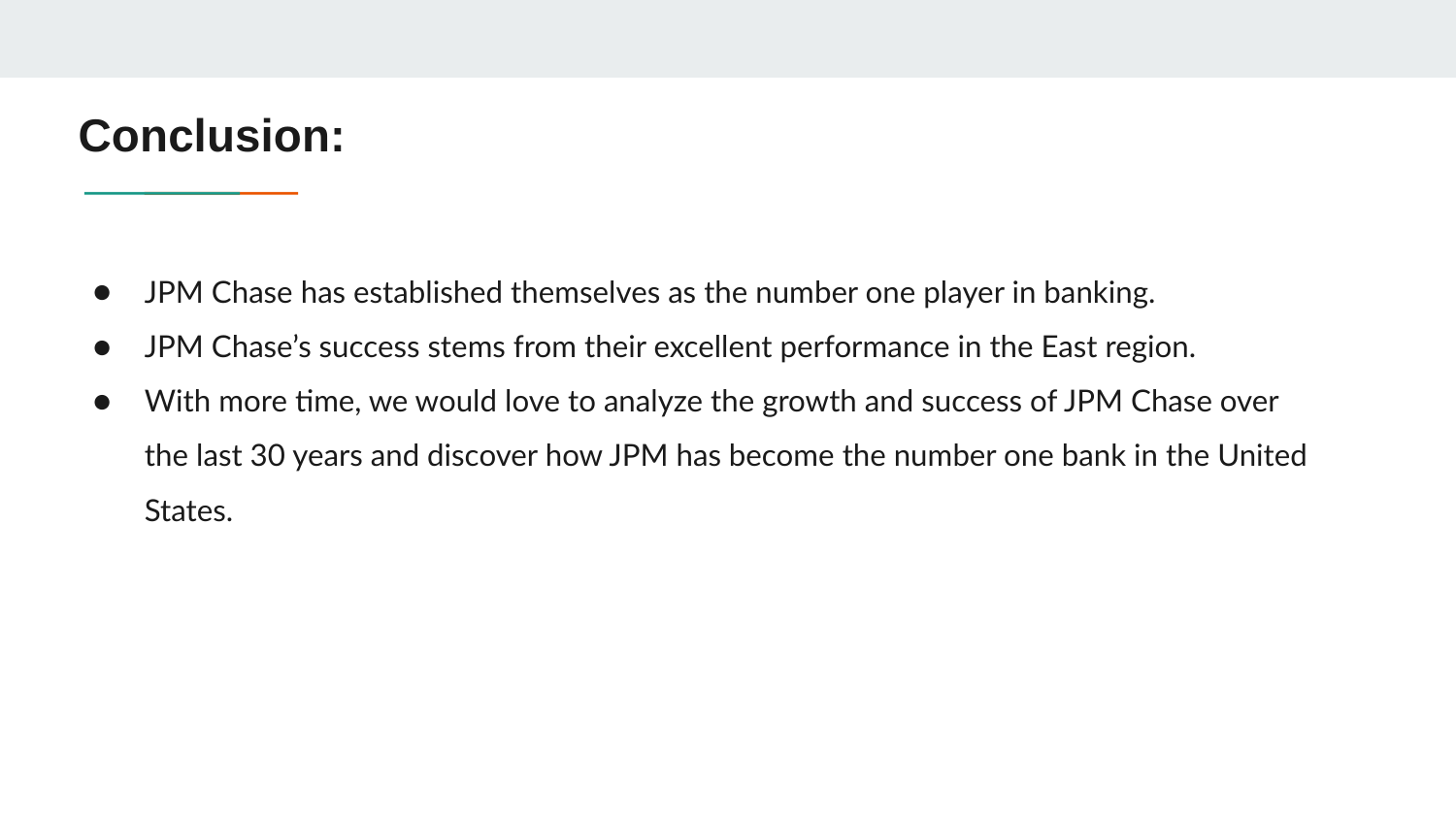

# Conclusion:
JPM Chase has established themselves as the number one player in banking.
JPM Chase’s success stems from their excellent performance in the East region.
With more time, we would love to analyze the growth and success of JPM Chase over the last 30 years and discover how JPM has become the number one bank in the United States.